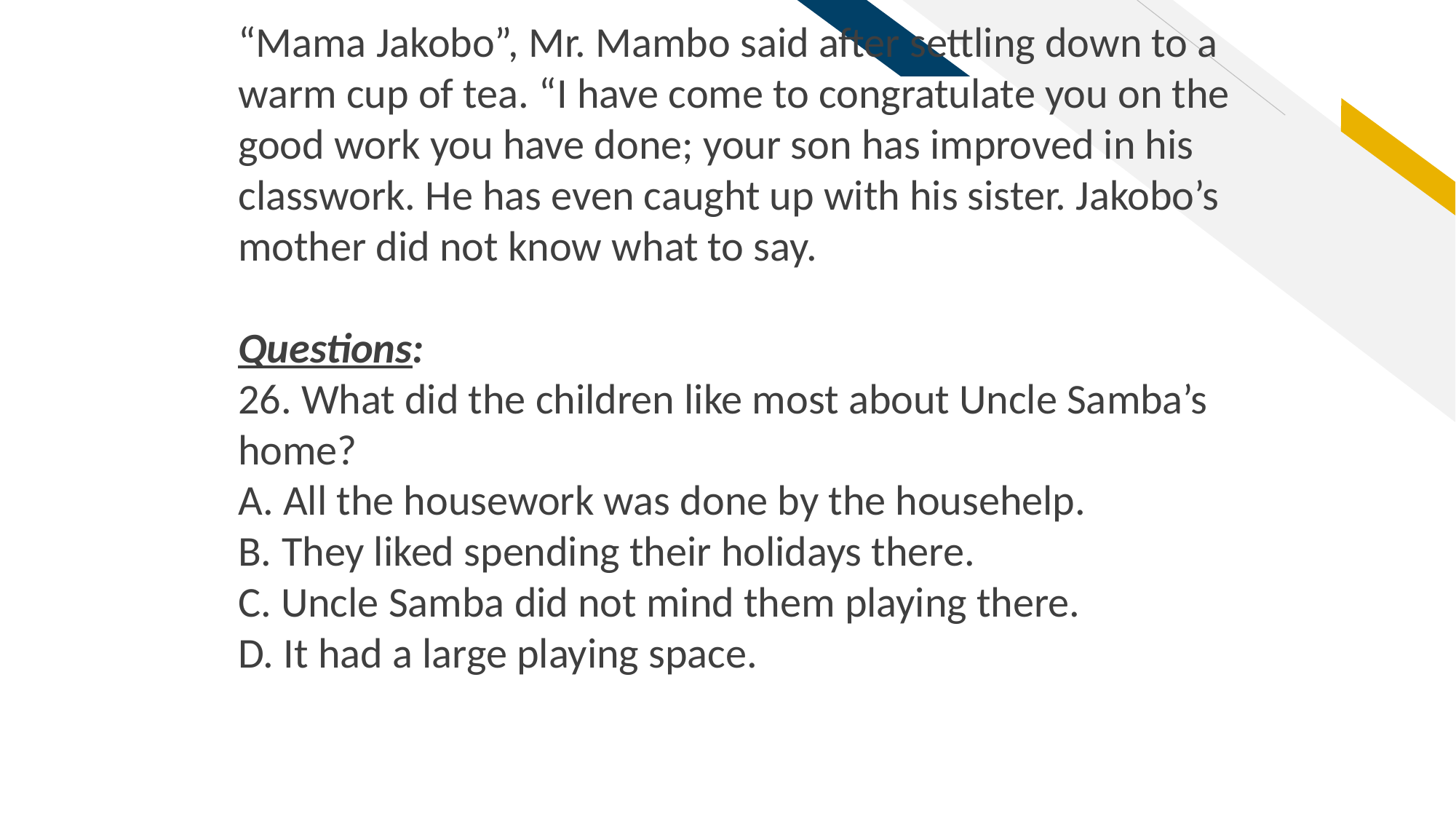

“Mama Jakobo”, Mr. Mambo said after settling down to a warm cup of tea. “I have come to congratulate you on the good work you have done; your son has improved in his classwork. He has even caught up with his sister. Jakobo’s mother did not know what to say.
Questions:
26. What did the children like most about Uncle Samba’s home?
A. All the housework was done by the househelp.
B. They liked spending their holidays there.
C. Uncle Samba did not mind them playing there.
D. It had a large playing space.